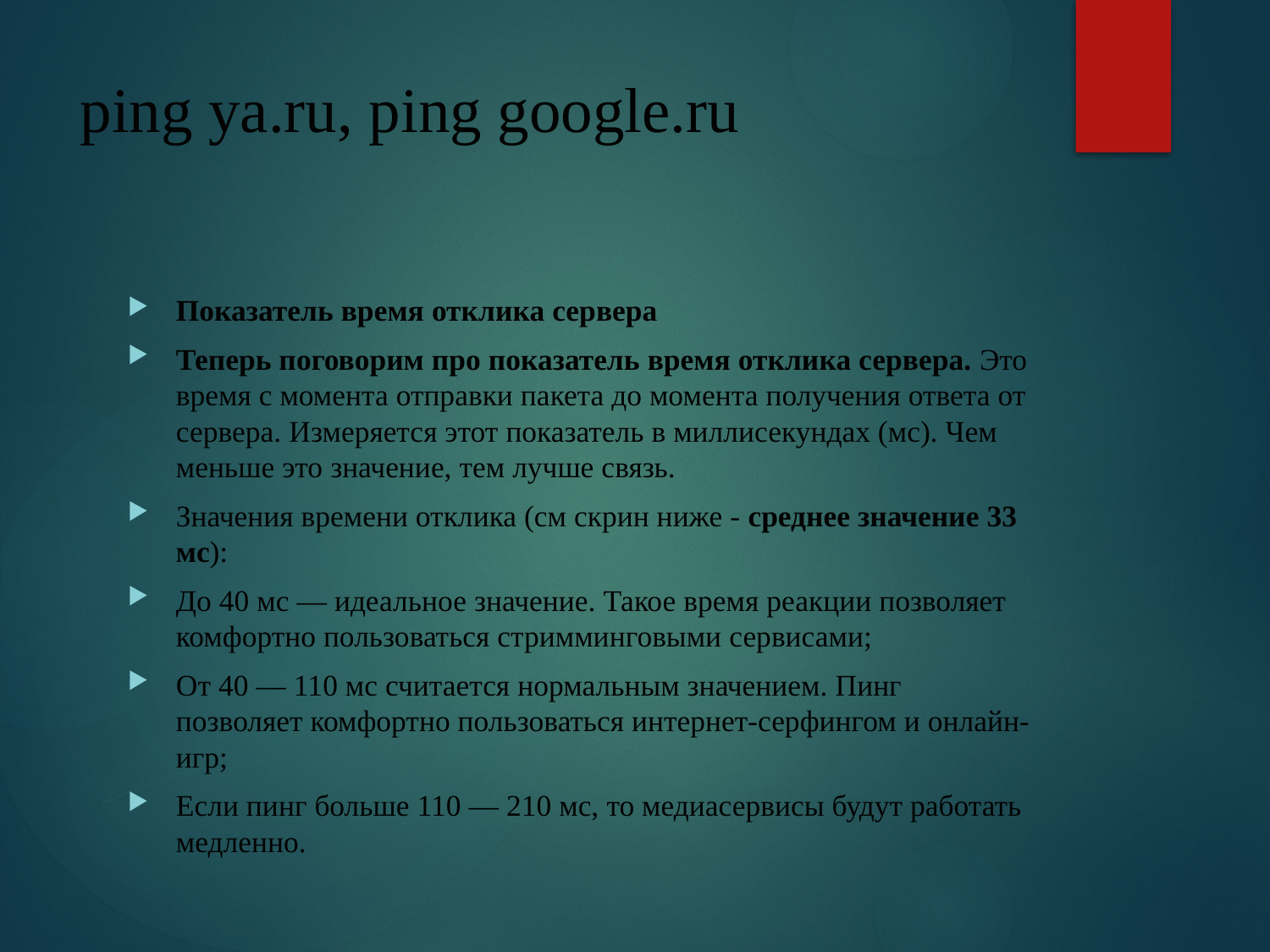

# ping ya.ru, ping google.ru
Показатель время отклика сервера
Теперь поговорим про показатель время отклика сервера. Это время с момента отправки пакета до момента получения ответа от сервера. Измеряется этот показатель в миллисекундах (мс). Чем меньше это значение, тем лучше связь.
Значения времени отклика (см скрин ниже - среднее значение 33 мс):
До 40 мс — идеальное значение. Такое время реакции позволяет комфортно пользоваться стримминговыми сервисами;
От 40 — 110 мс считается нормальным значением. Пинг позволяет комфортно пользоваться интернет-серфингом и онлайн-игр;
Если пинг больше 110 — 210 мс, то медиасервисы будут работать медленно.